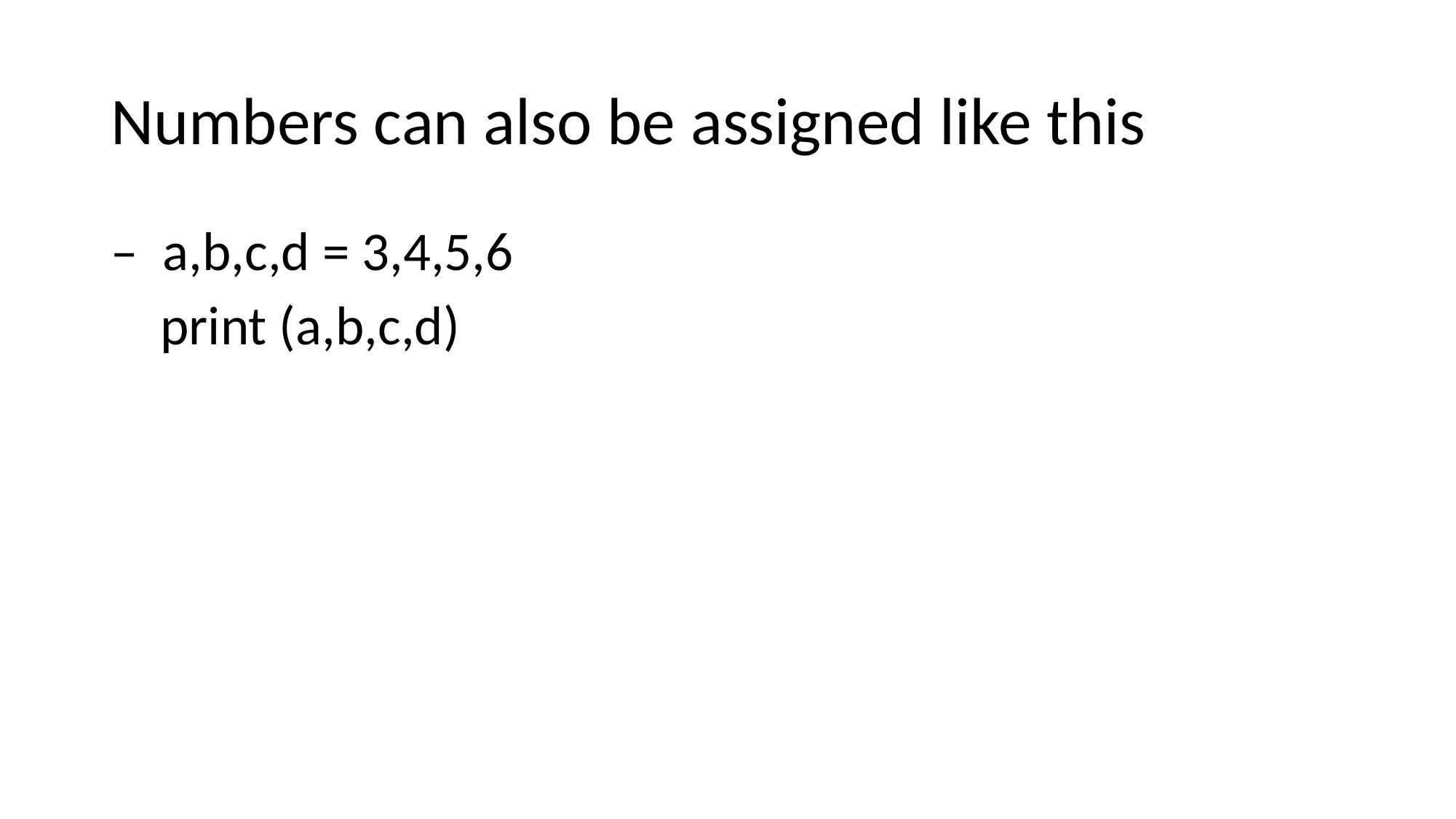

# Numbers can also be assigned like this
–  a,b,c,d = 3,4,5,6
    print (a,b,c,d)